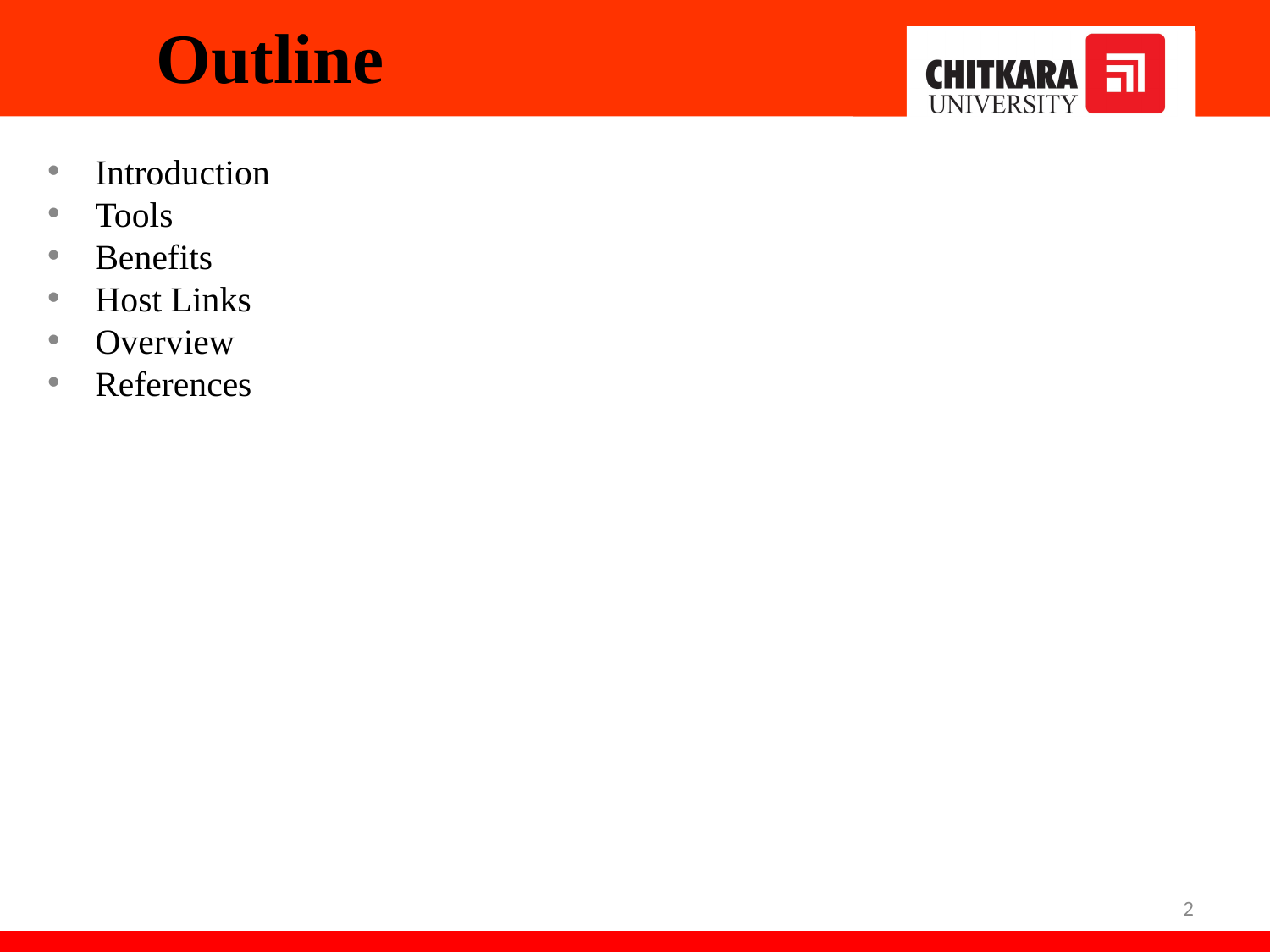

# Outline
Introduction
Tools
Benefits
Host Links
Overview
References

2